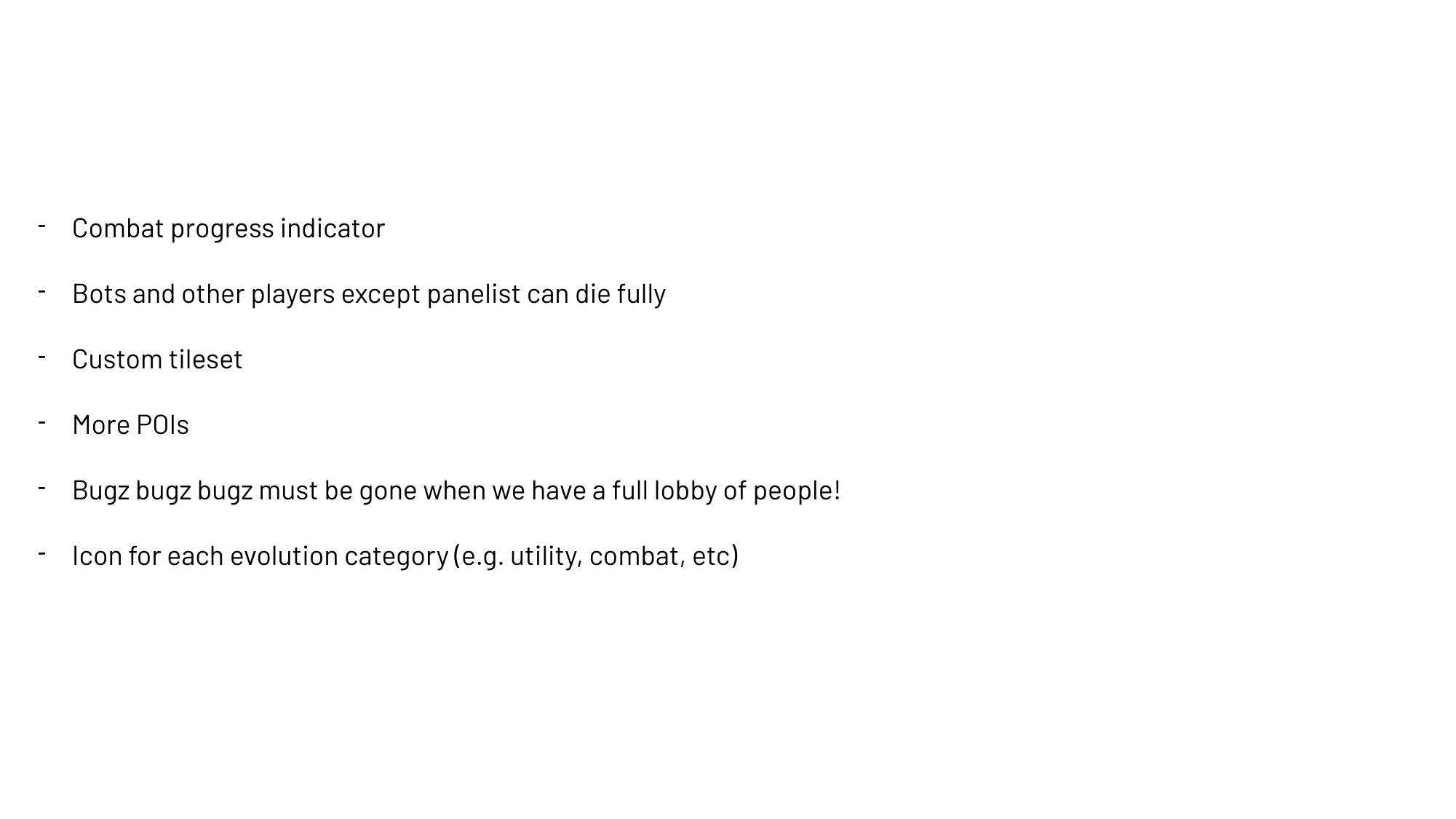

Combat progress indicator

Bots and other players except panelist can die fully

Custom tileset

More POIs

Bugz bugz bugz must be gone when we have a full lobby of people!

Icon for each evolution category (e.g. utility, combat, etc)